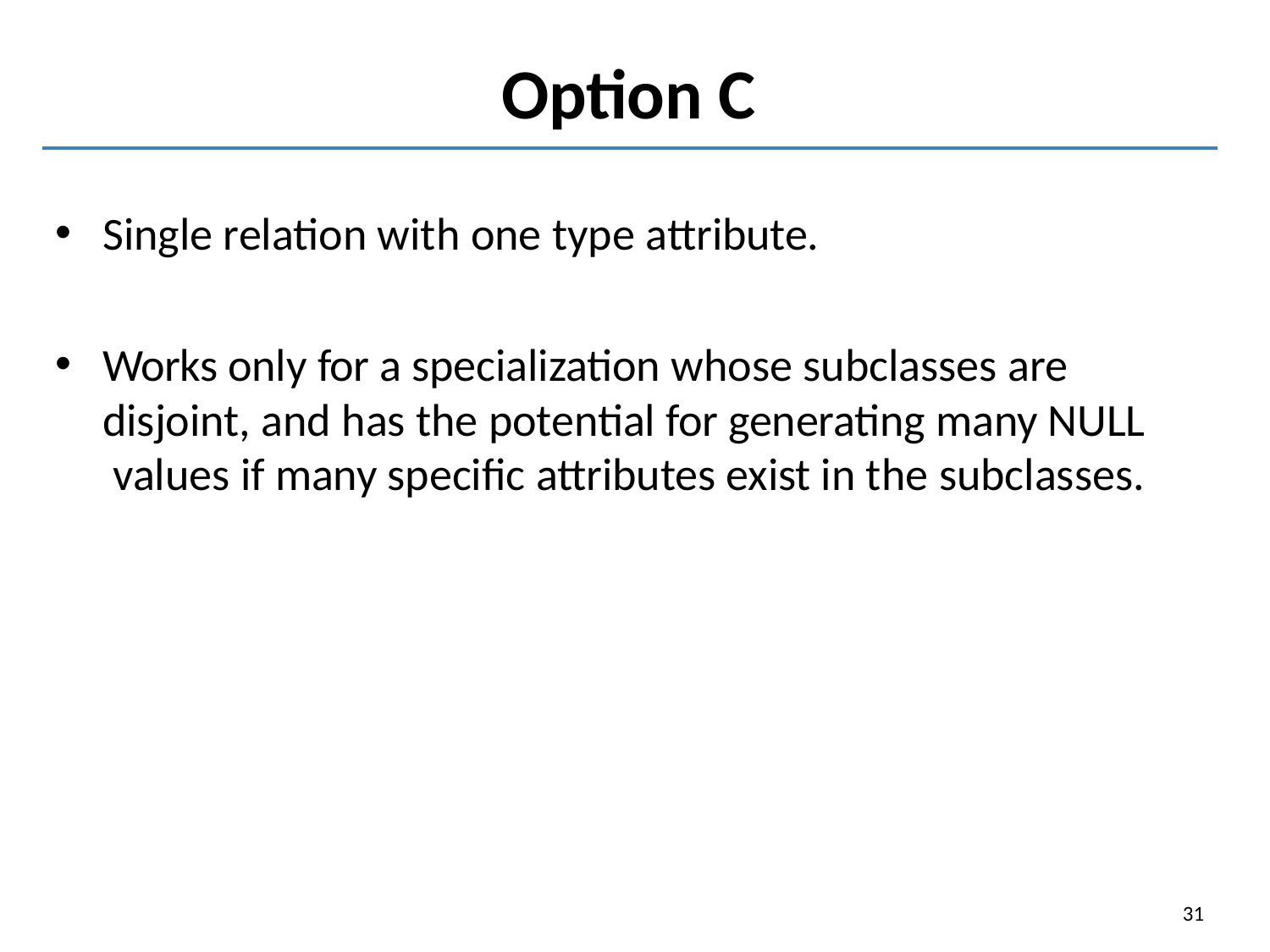

# Option C
Single relation with one type attribute.

Works only for a specialization whose subclasses are  disjoint, and has the potential for generating many NULL  values if many specific attributes exist in the subclasses.
31